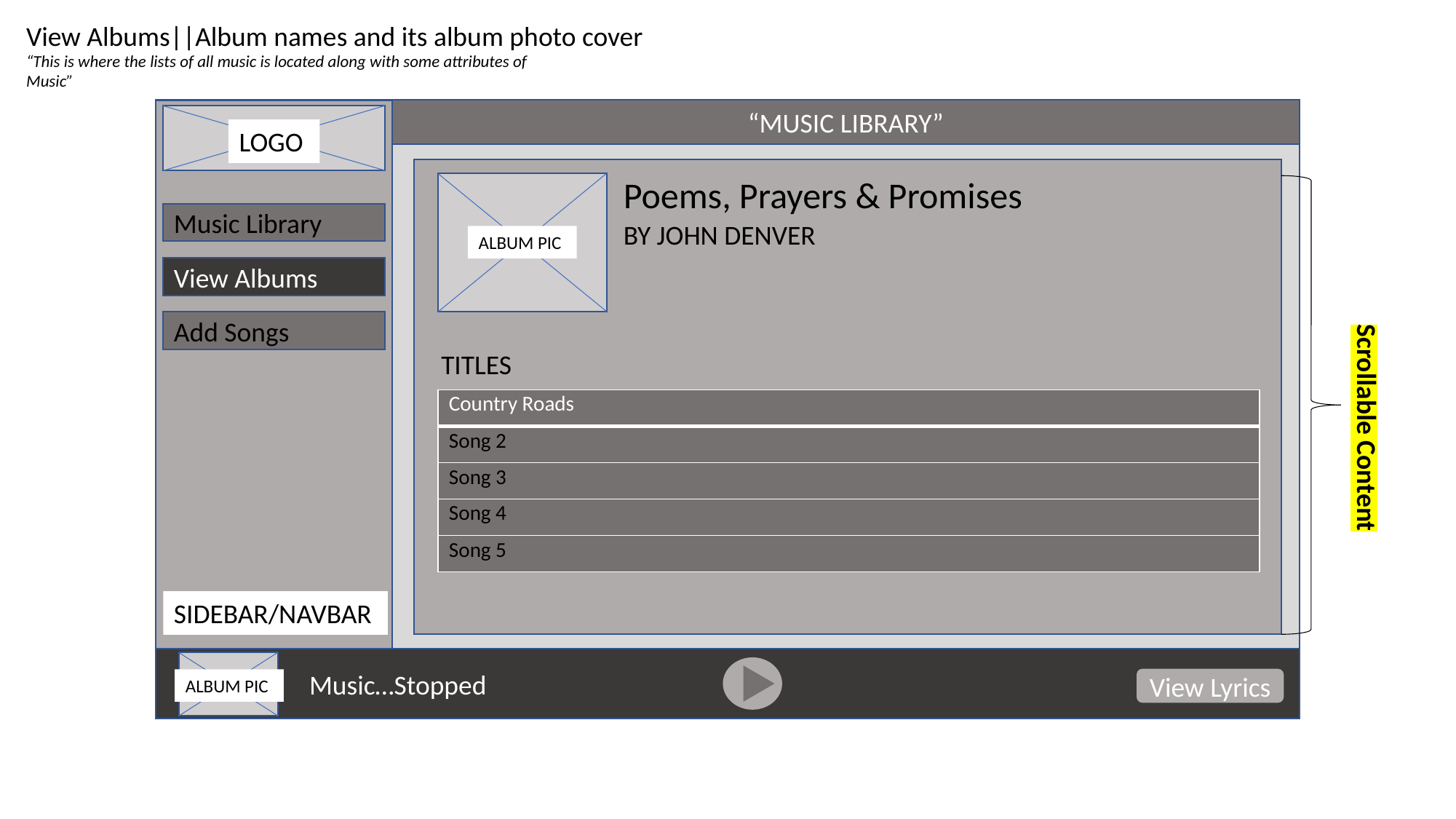

View Albums||Album names and its album photo cover
“This is where the lists of all music is located along with some attributes of Music”

“MUSIC LIBRARY”

LOGO

Poems, Prayers & Promises

Music Library
BY JOHN DENVER
ALBUM PIC
View Albums
Add Songs
TITLES
| Country Roads |
| --- |
| Song 2 |
| Song 3 |
| Song 4 |
| Song 5 |
Scrollable Content
SIDEBAR/NAVBAR

Music…Stopped
View Lyrics
ALBUM PIC